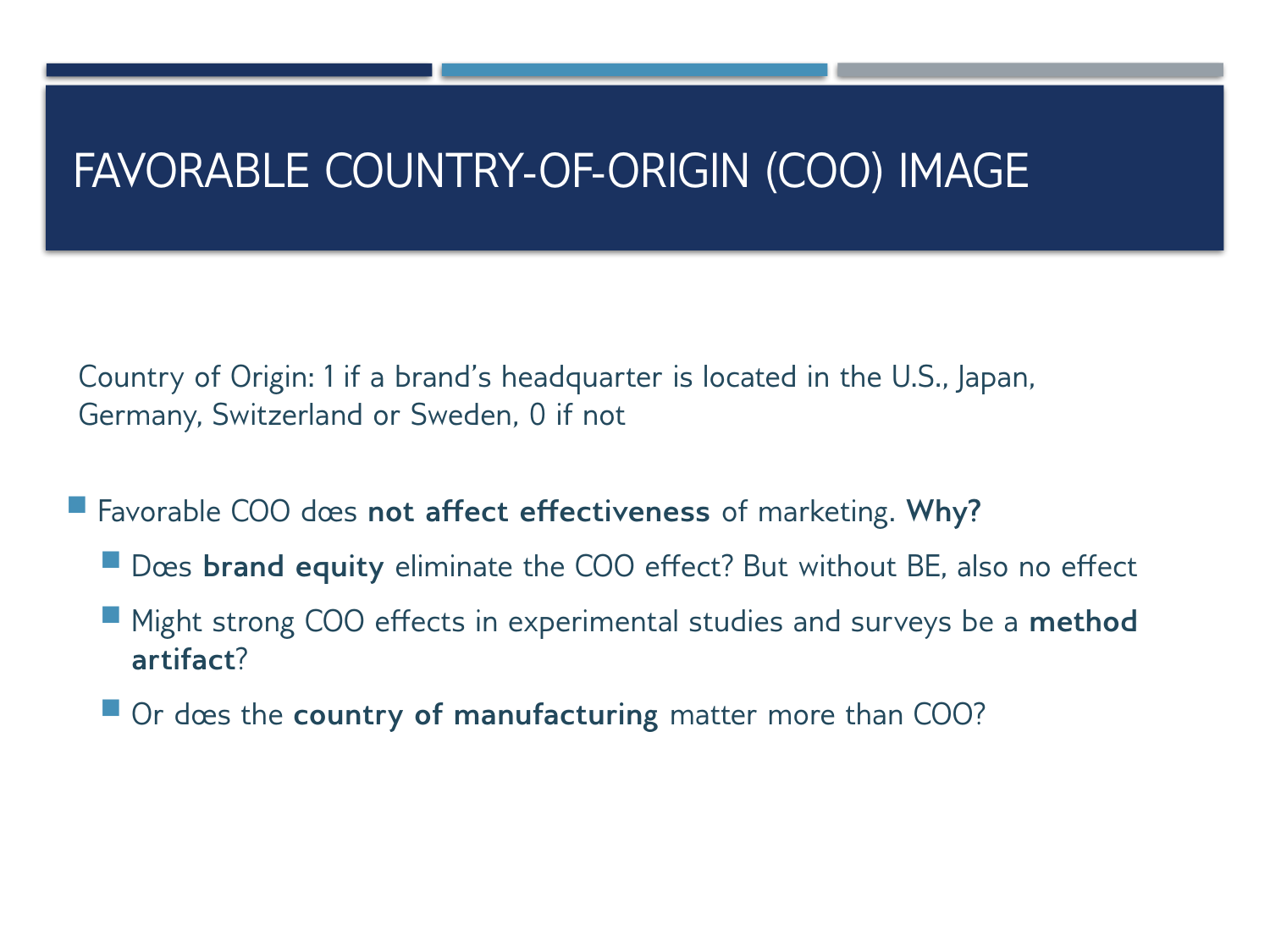

# Favorable Country-of-origin (COO) image
Country of Origin: 1 if a brand’s headquarter is located in the U.S., Japan, Germany, Switzerland or Sweden, 0 if not
Favorable COO does not affect effectiveness of marketing. Why?
Does brand equity eliminate the COO effect? But without BE, also no effect
Might strong COO effects in experimental studies and surveys be a method artifact?
Or does the country of manufacturing matter more than COO?